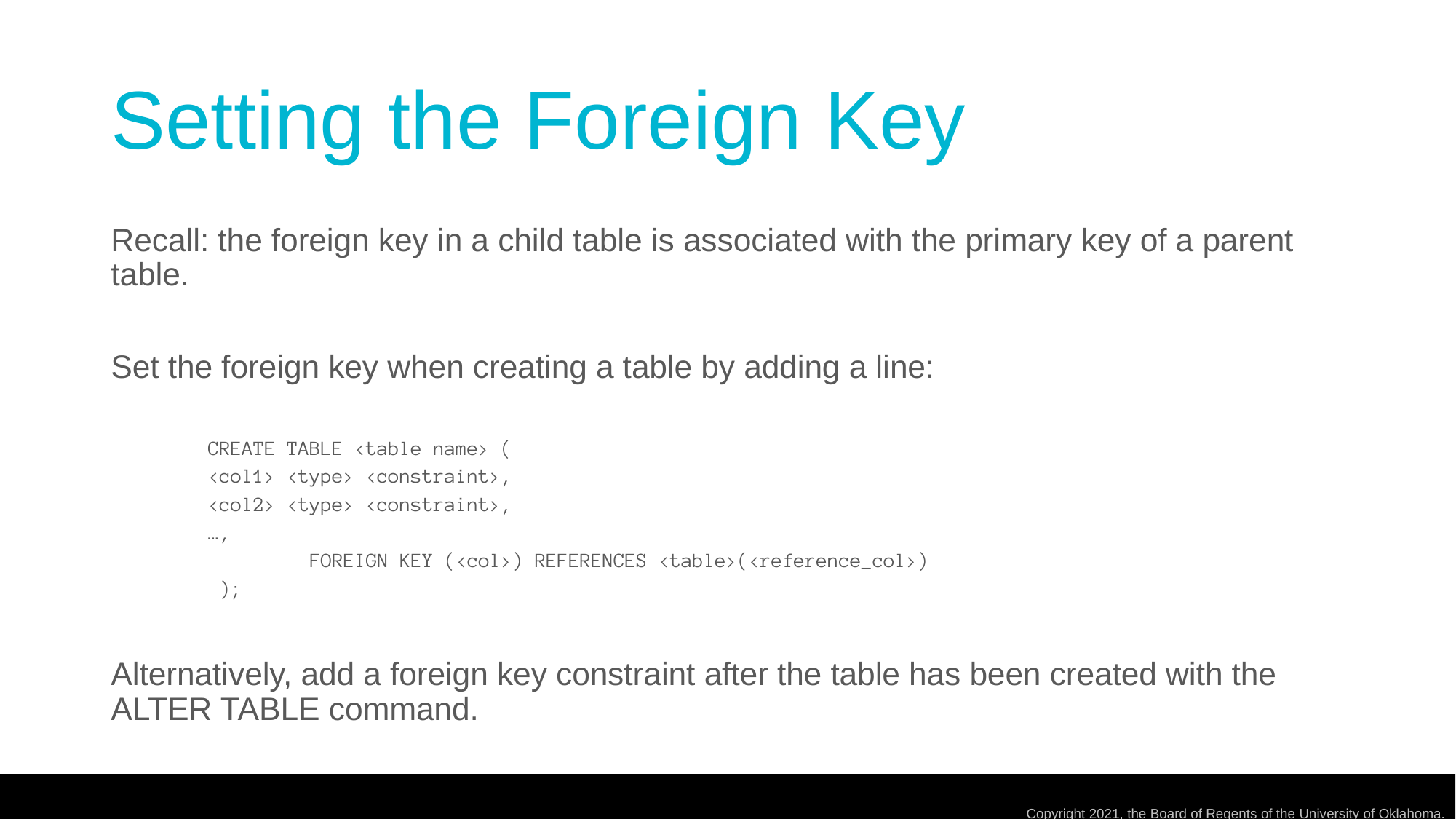

# Setting the Foreign Key
Recall: the foreign key in a child table is associated with the primary key of a parent table.

Set the foreign key when creating a table by adding a line:

CREATE TABLE <table name> (
	<col1> <type> <constraint>,
	<col2> <type> <constraint>,
	…,
         FOREIGN KEY (<col>) REFERENCES <table>(<reference_col>)
 );

Alternatively, add a foreign key constraint after the table has been created with the ALTER TABLE command.
Copyright 2021, the Board of Regents of the University of Oklahoma.